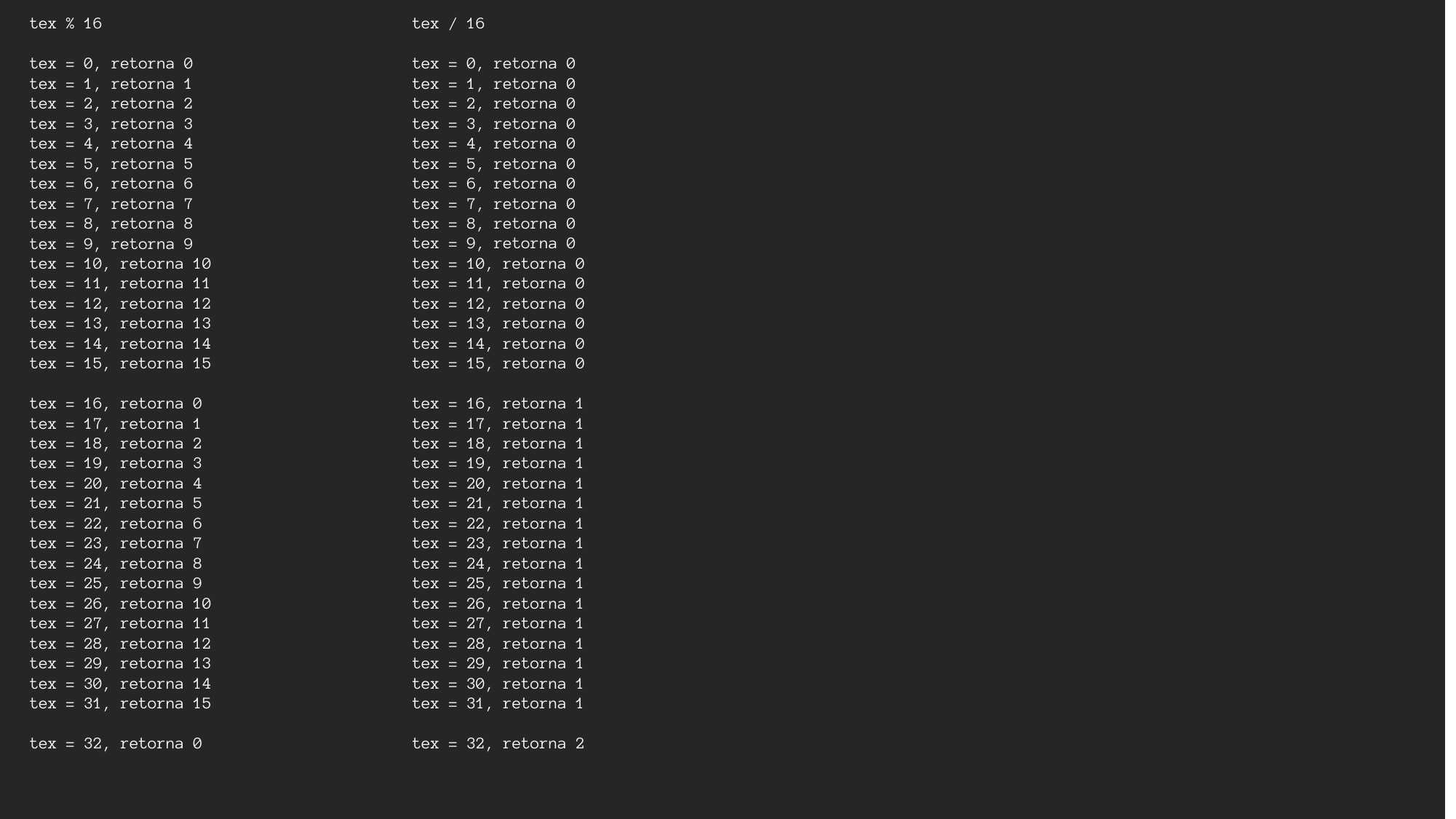

tex % 16

tex = 0, retorna 0
tex = 1, retorna 1
tex = 2, retorna 2
tex = 3, retorna 3
tex = 4, retorna 4
tex = 5, retorna 5
tex = 6, retorna 6
tex = 7, retorna 7
tex = 8, retorna 8
tex = 9, retorna 9
tex = 10, retorna 10
tex = 11, retorna 11
tex = 12, retorna 12
tex = 13, retorna 13
tex = 14, retorna 14
tex = 15, retorna 15

tex = 16, retorna 0
tex = 17, retorna 1
tex = 18, retorna 2
tex = 19, retorna 3
tex = 20, retorna 4
tex = 21, retorna 5
tex = 22, retorna 6
tex = 23, retorna 7
tex = 24, retorna 8
tex = 25, retorna 9
tex = 26, retorna 10
tex = 27, retorna 11
tex = 28, retorna 12
tex = 29, retorna 13
tex = 30, retorna 14
tex = 31, retorna 15

tex = 32, retorna 0
tex / 16

tex = 0, retorna 0
tex = 1, retorna 0
tex = 2, retorna 0
tex = 3, retorna 0
tex = 4, retorna 0
tex = 5, retorna 0
tex = 6, retorna 0
tex = 7, retorna 0
tex = 8, retorna 0
tex = 9, retorna 0
tex = 10, retorna 0
tex = 11, retorna 0
tex = 12, retorna 0
tex = 13, retorna 0
tex = 14, retorna 0
tex = 15, retorna 0

tex = 16, retorna 1
tex = 17, retorna 1
tex = 18, retorna 1
tex = 19, retorna 1
tex = 20, retorna 1
tex = 21, retorna 1
tex = 22, retorna 1
tex = 23, retorna 1
tex = 24, retorna 1
tex = 25, retorna 1
tex = 26, retorna 1
tex = 27, retorna 1
tex = 28, retorna 1
tex = 29, retorna 1
tex = 30, retorna 1
tex = 31, retorna 1

tex = 32, retorna 2